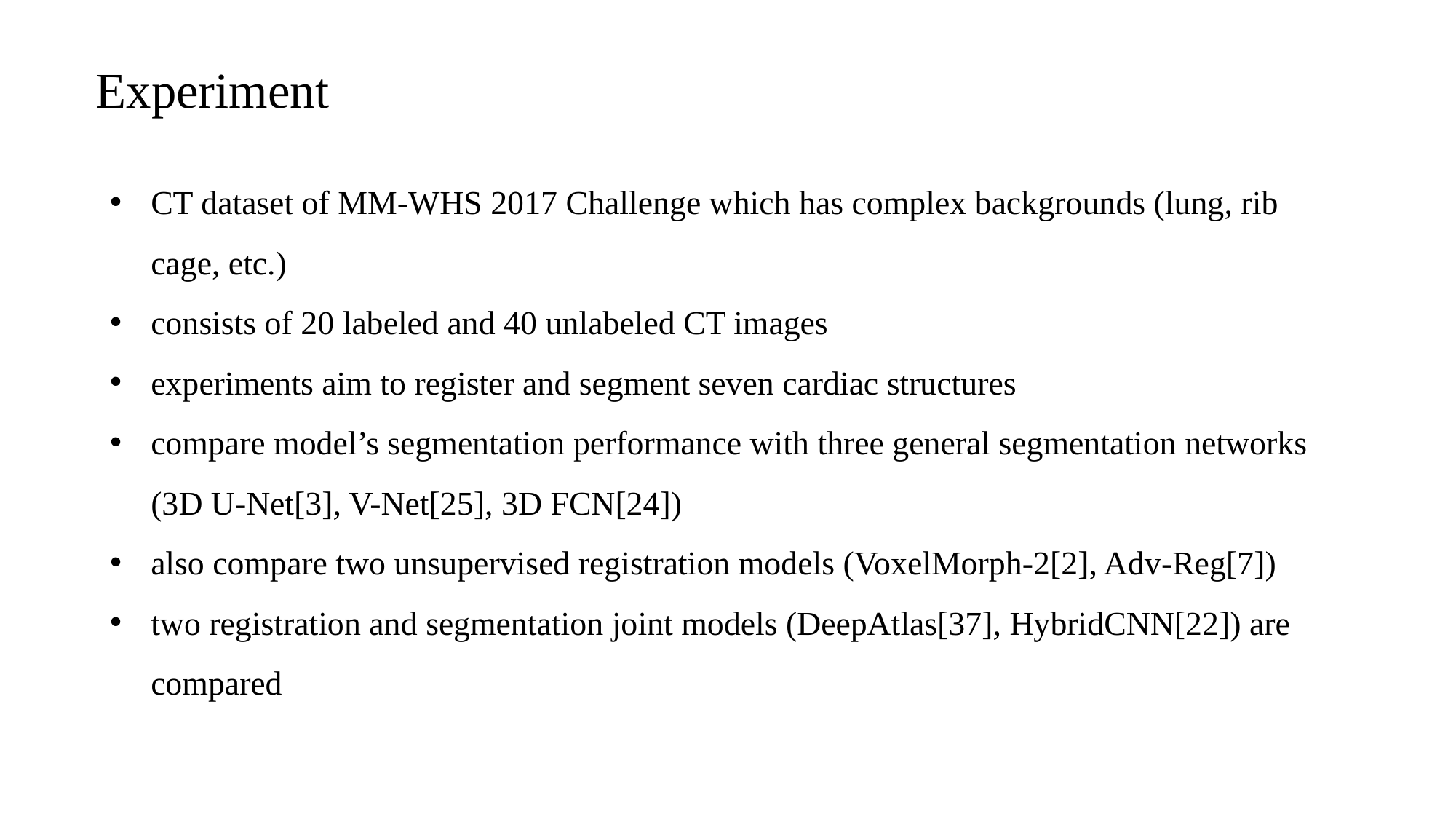

Experiment
CT dataset of MM-WHS 2017 Challenge which has complex backgrounds (lung, rib cage, etc.)
consists of 20 labeled and 40 unlabeled CT images
experiments aim to register and segment seven cardiac structures
compare model’s segmentation performance with three general segmentation networks (3D U-Net[3], V-Net[25], 3D FCN[24])
also compare two unsupervised registration models (VoxelMorph-2[2], Adv-Reg[7])
two registration and segmentation joint models (DeepAtlas[37], HybridCNN[22]) are compared